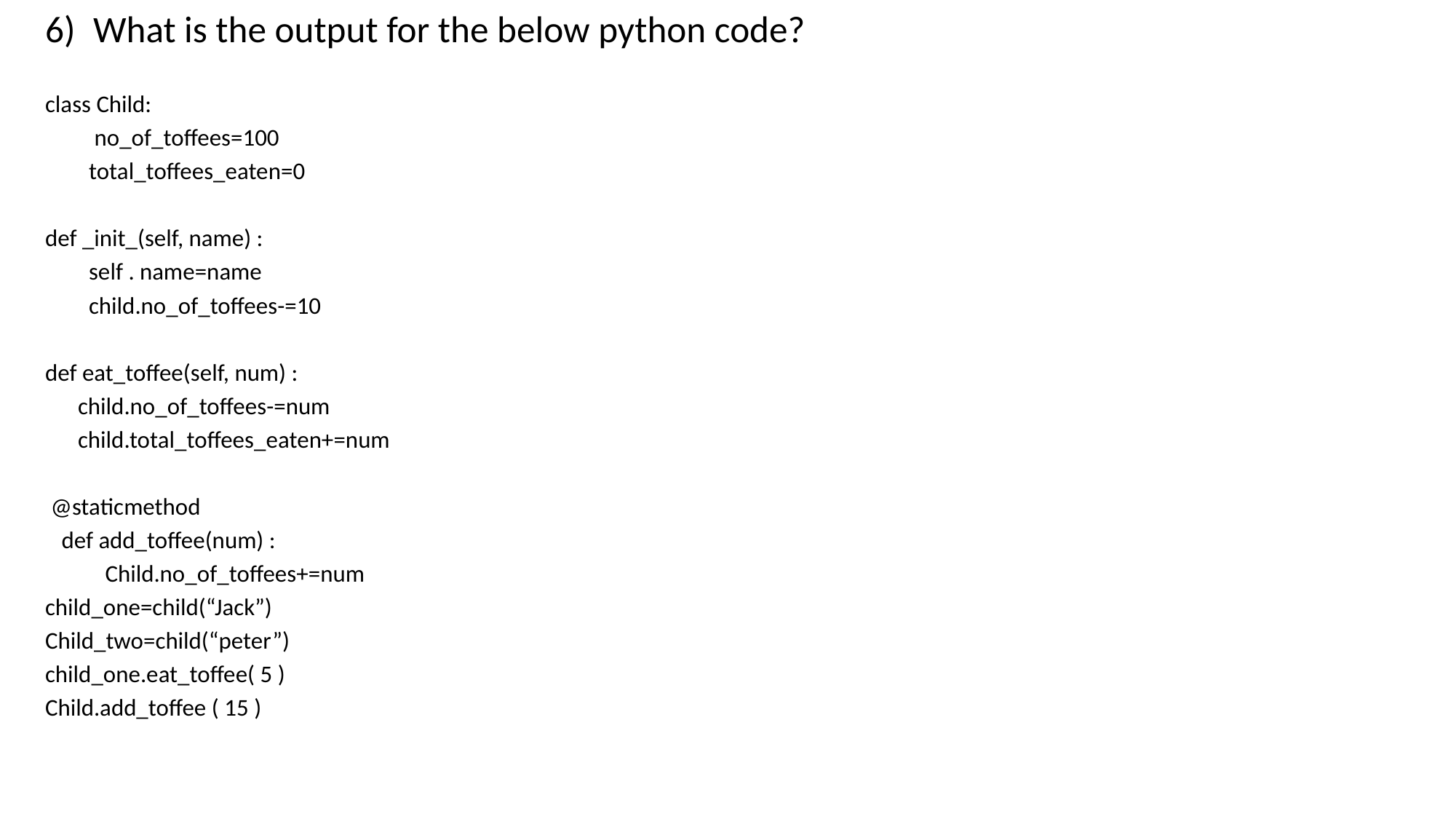

What is the output for the below python code?

class Child:
         no_of_toffees=100
        total_toffees_eaten=0

def _init_(self, name) :
        self . name=name
        child.no_of_toffees-=10

def eat_toffee(self, num) :
      child.no_of_toffees-=num
      child.total_toffees_eaten+=num

 @staticmethod
   def add_toffee(num) :
           Child.no_of_toffees+=num
child_one=child(“Jack”)
Child_two=child(“peter”)
child_one.eat_toffee( 5 )
Child.add_toffee ( 15 )